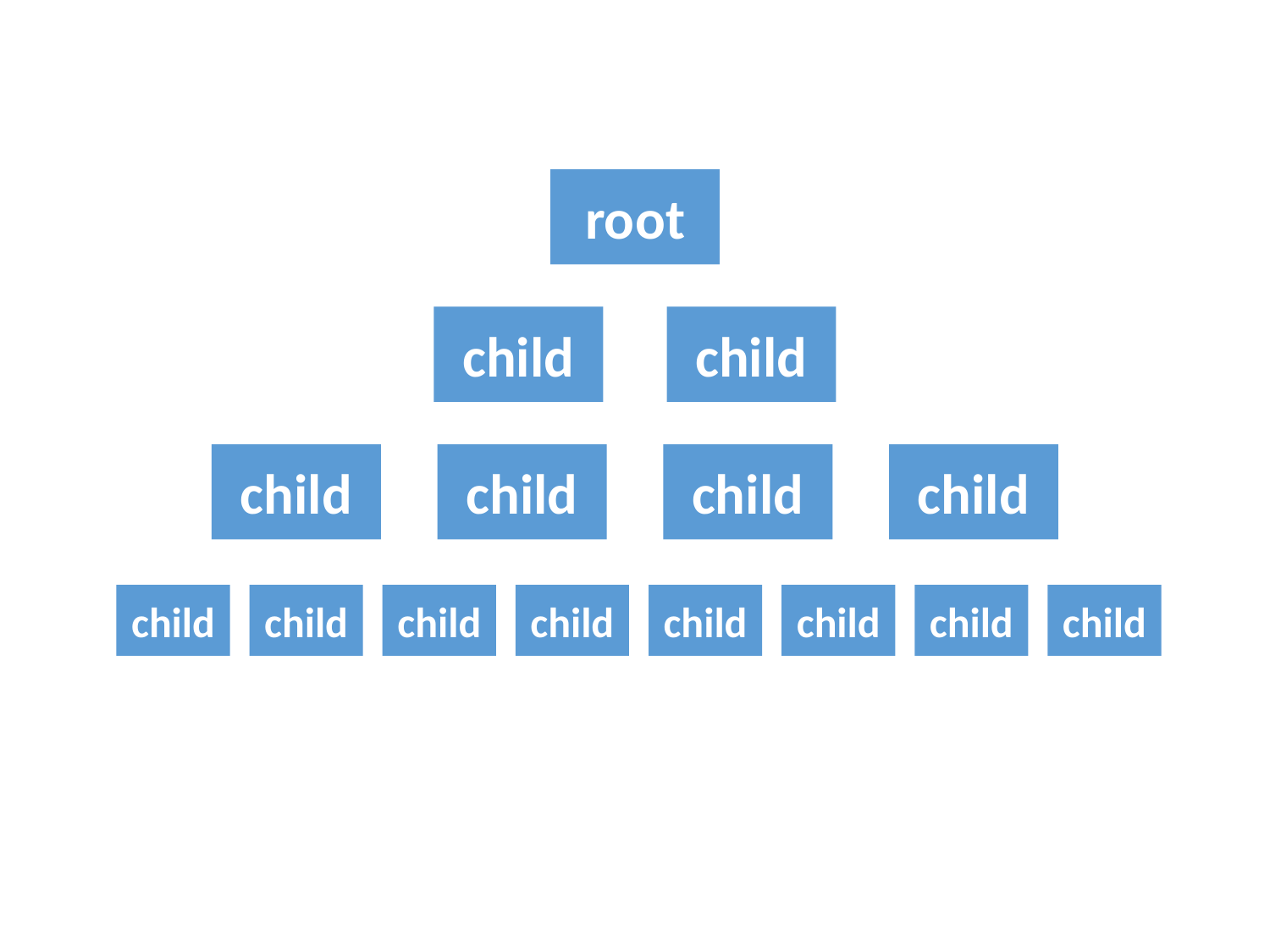

root
child
child
child
child
child
child
child
child
child
child
child
child
child
child